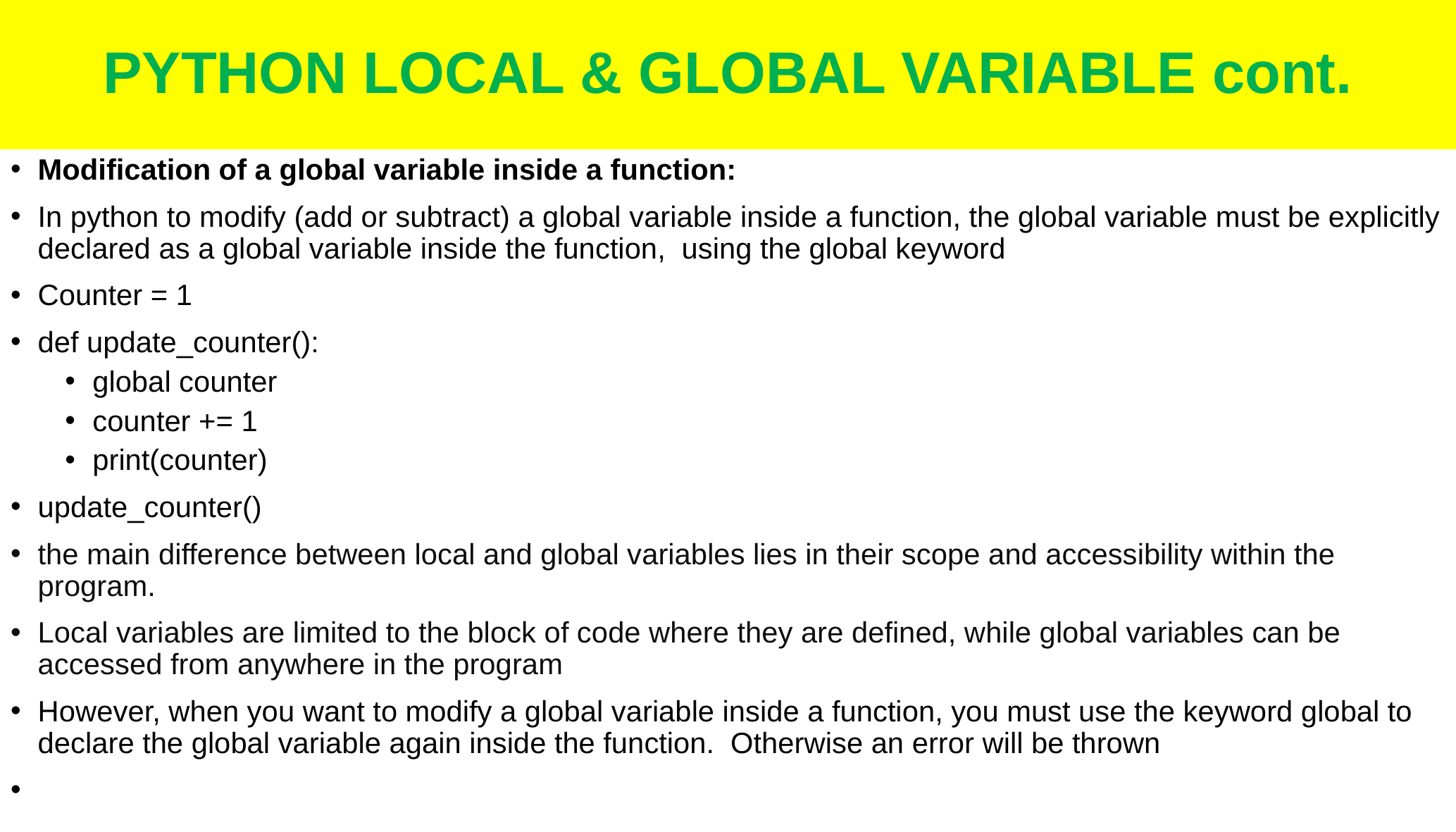

# PYTHON LOCAL & GLOBAL VARIABLE cont.
Modification of a global variable inside a function:
In python to modify (add or subtract) a global variable inside a function, the global variable must be explicitly declared as a global variable inside the function,  using the global keyword
Counter = 1
def update_counter():
global counter
counter += 1
print(counter)
update_counter()
the main difference between local and global variables lies in their scope and accessibility within the program.
Local variables are limited to the block of code where they are defined, while global variables can be accessed from anywhere in the program
However, when you want to modify a global variable inside a function, you must use the keyword global to declare the global variable again inside the function.  Otherwise an error will be thrown